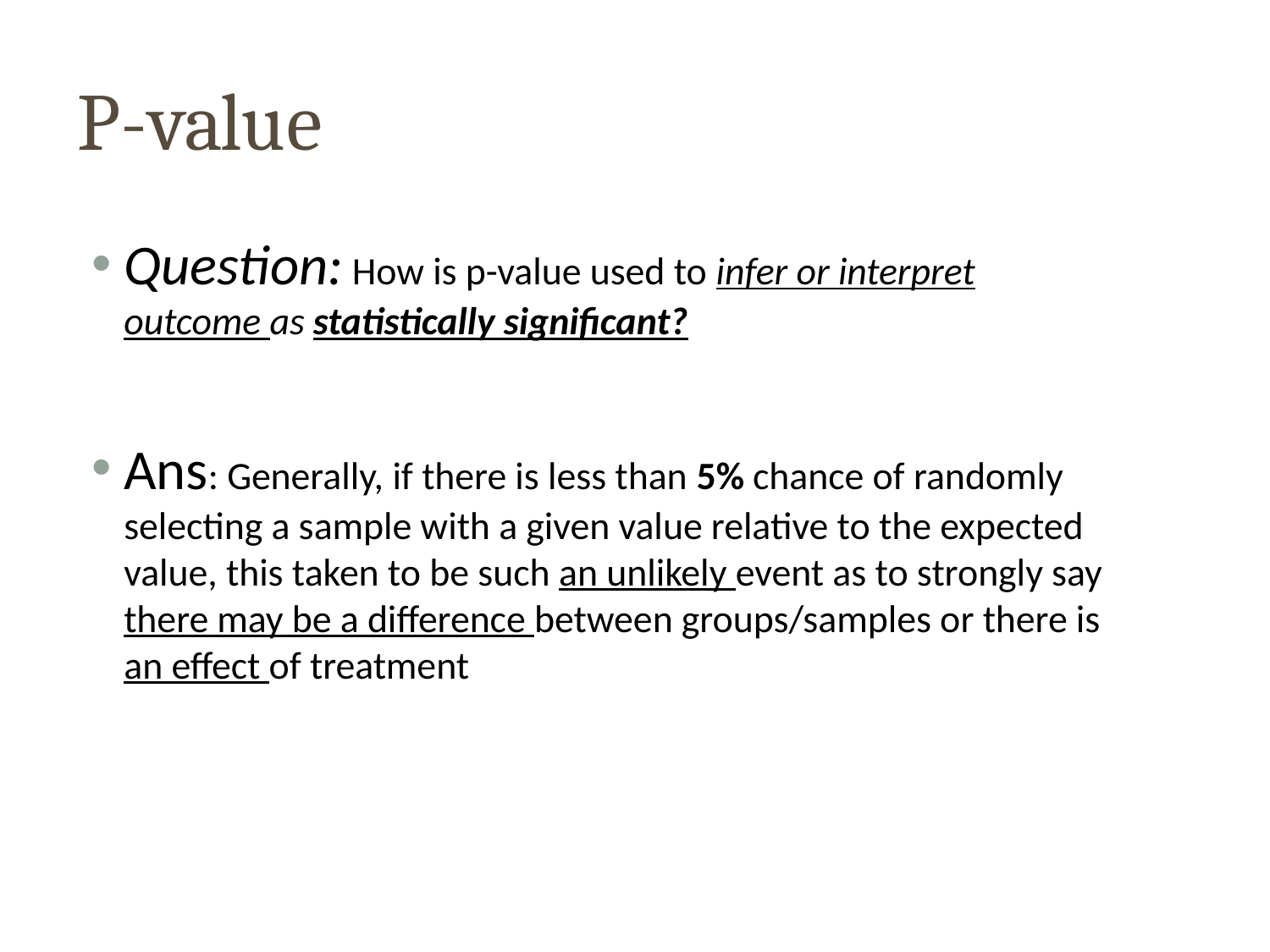

# P-value
Question: How is p-value used to infer or interpret outcome as statistically significant?

Ans: Generally, if there is less than 5% chance of randomly selecting a sample with a given value relative to the expected value, this taken to be such an unlikely event as to strongly say there may be a difference between groups/samples or there is an effect of treatment